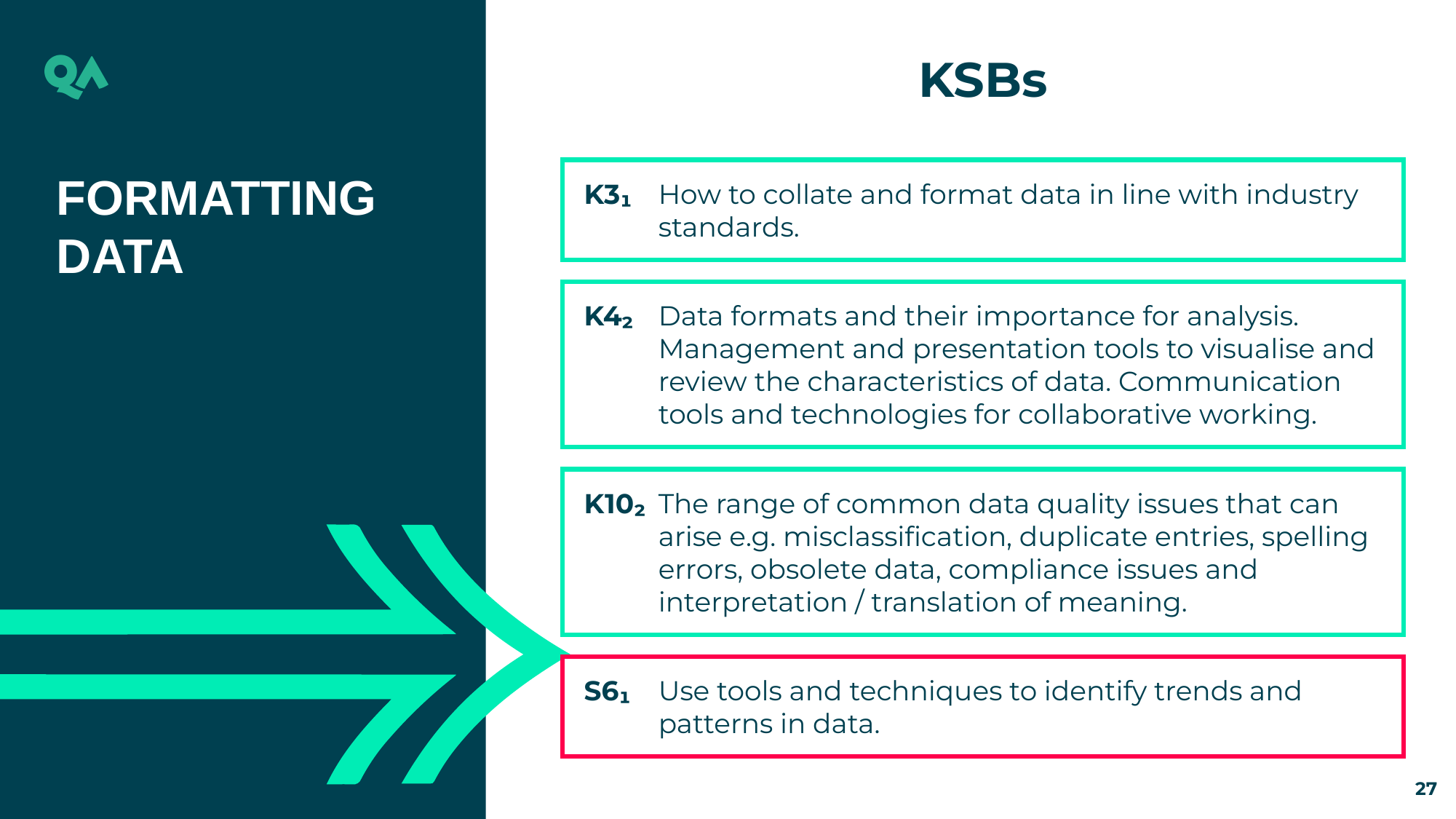

KSBs
K3₁	How to collate and format data in line with industry standards.
Formatting Data
K4₂	Data formats and their importance for analysis. Management and presentation tools to visualise and review the characteristics of data. Communication tools and technologies for collaborative working.
K10₂	The range of common data quality issues that can arise e.g. misclassification, duplicate entries, spelling errors, obsolete data, compliance issues and interpretation / translation of meaning.
S6₁	Use tools and techniques to identify trends and patterns in data.
27